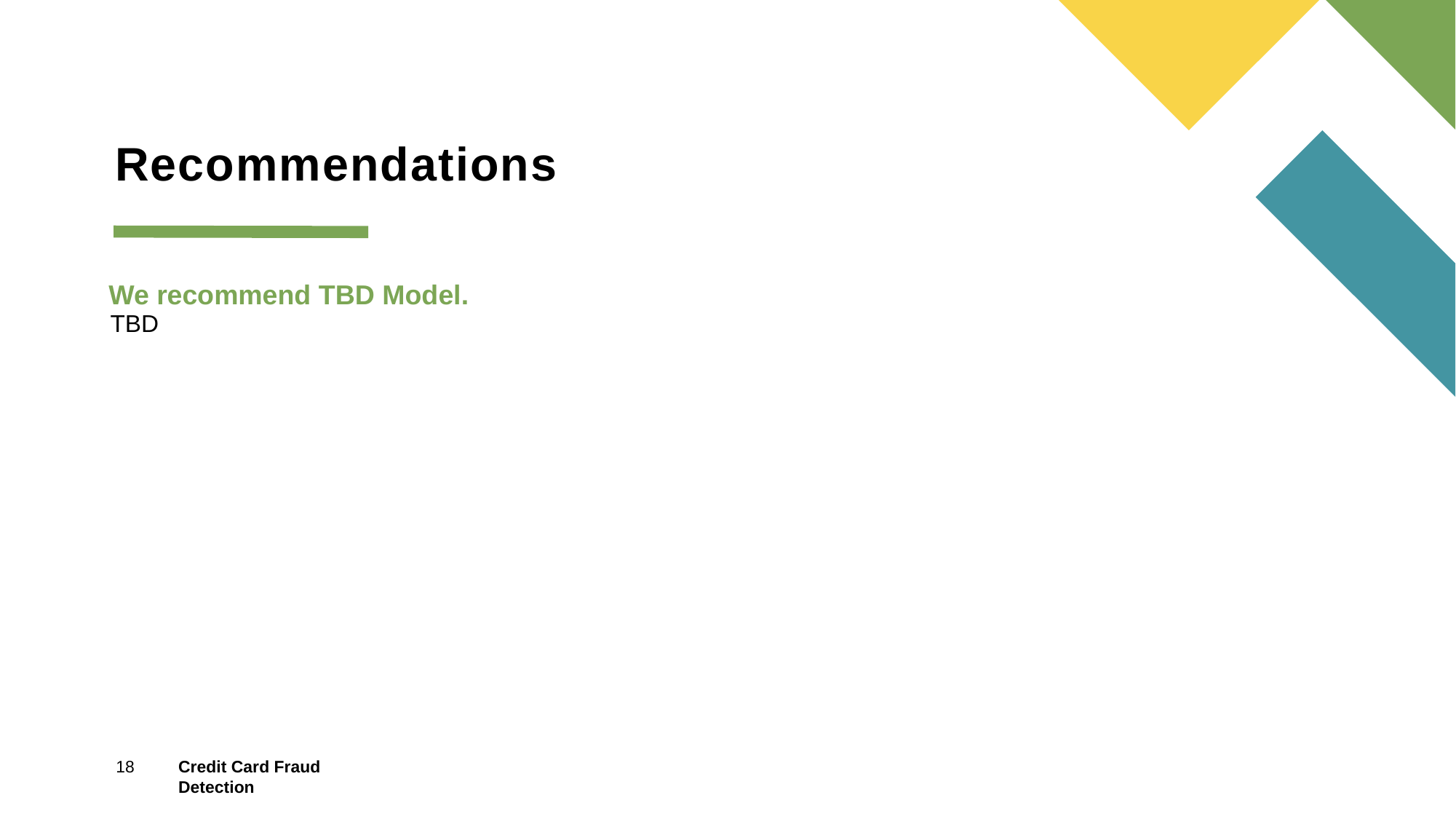

# Recommendations
    We recommend TBD Model.
TBD

18
Credit Card Fraud Detection